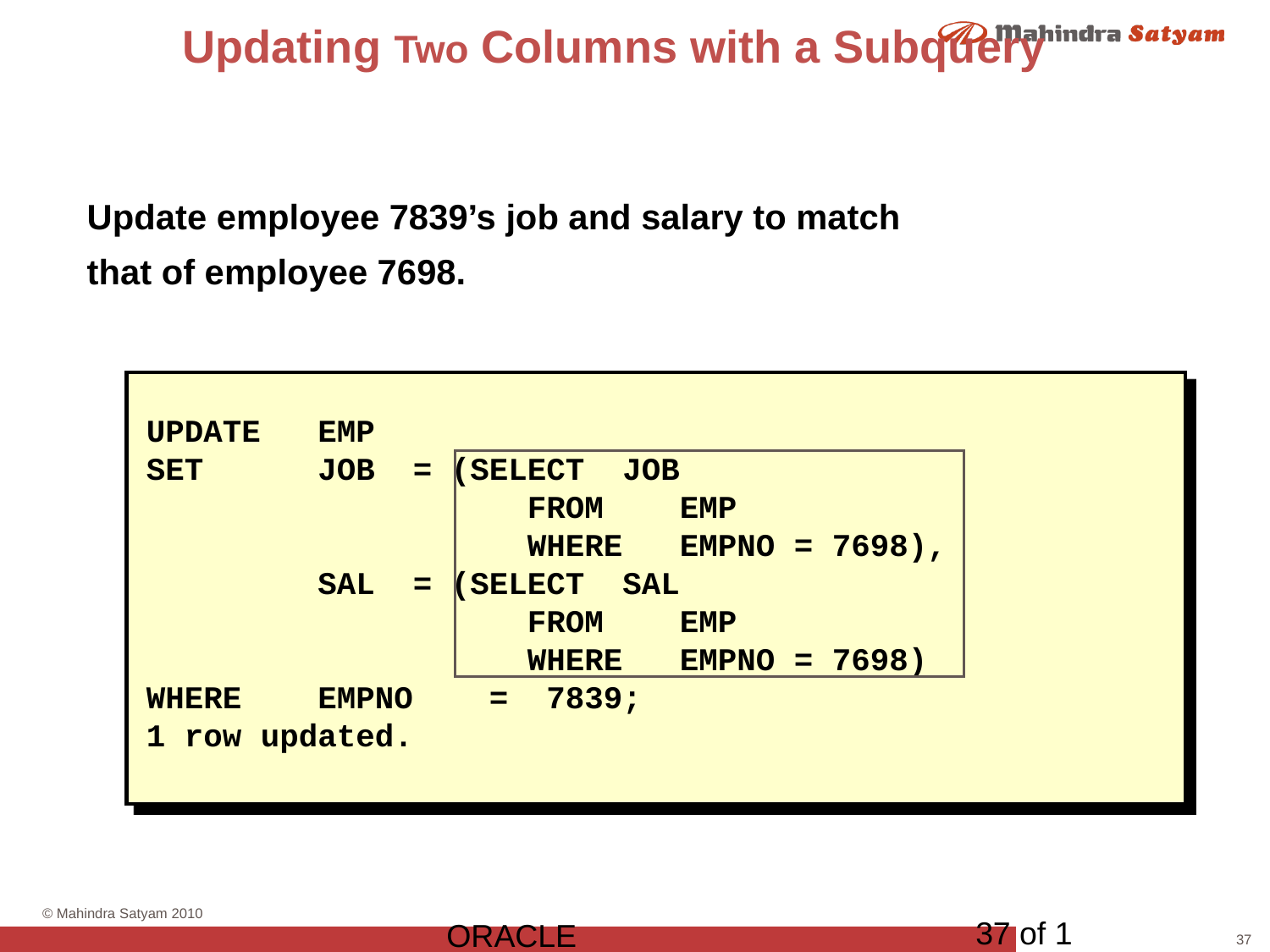

# Updating Two Columns with a Subquery
Update employee 7839’s job and salary to match

that of employee 7698.

UPDATE   EMP
SET      JOB  = (SELECT  JOB
                    FROM    EMP
                    WHERE   EMPNO = 7698),
         SAL  = (SELECT  SAL
                    FROM    EMP
                    WHERE   EMPNO = 7698)
WHERE    EMPNO    =  7839;
1 row updated.

37 of 1
ORACLE